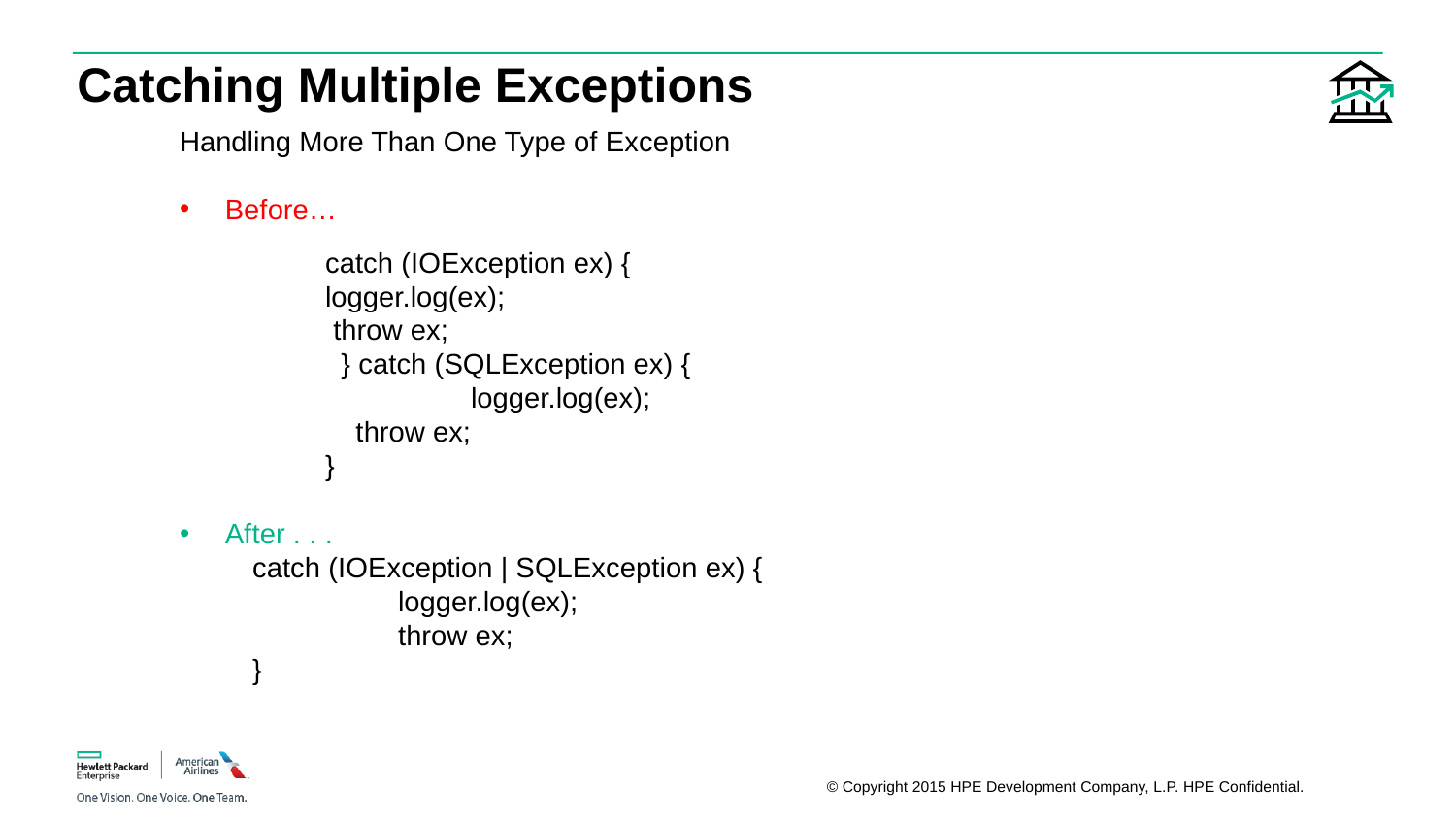

# Catching Multiple Exceptions
Handling More Than One Type of Exception

Before…

	catch (IOException ex) {
logger.log(ex);
 throw ex;
	  } catch (SQLException ex) {
	 	logger.log(ex);
                      throw ex;
	}

After . . .
catch (IOException | SQLException ex) {
	logger.log(ex);
	throw ex;
}